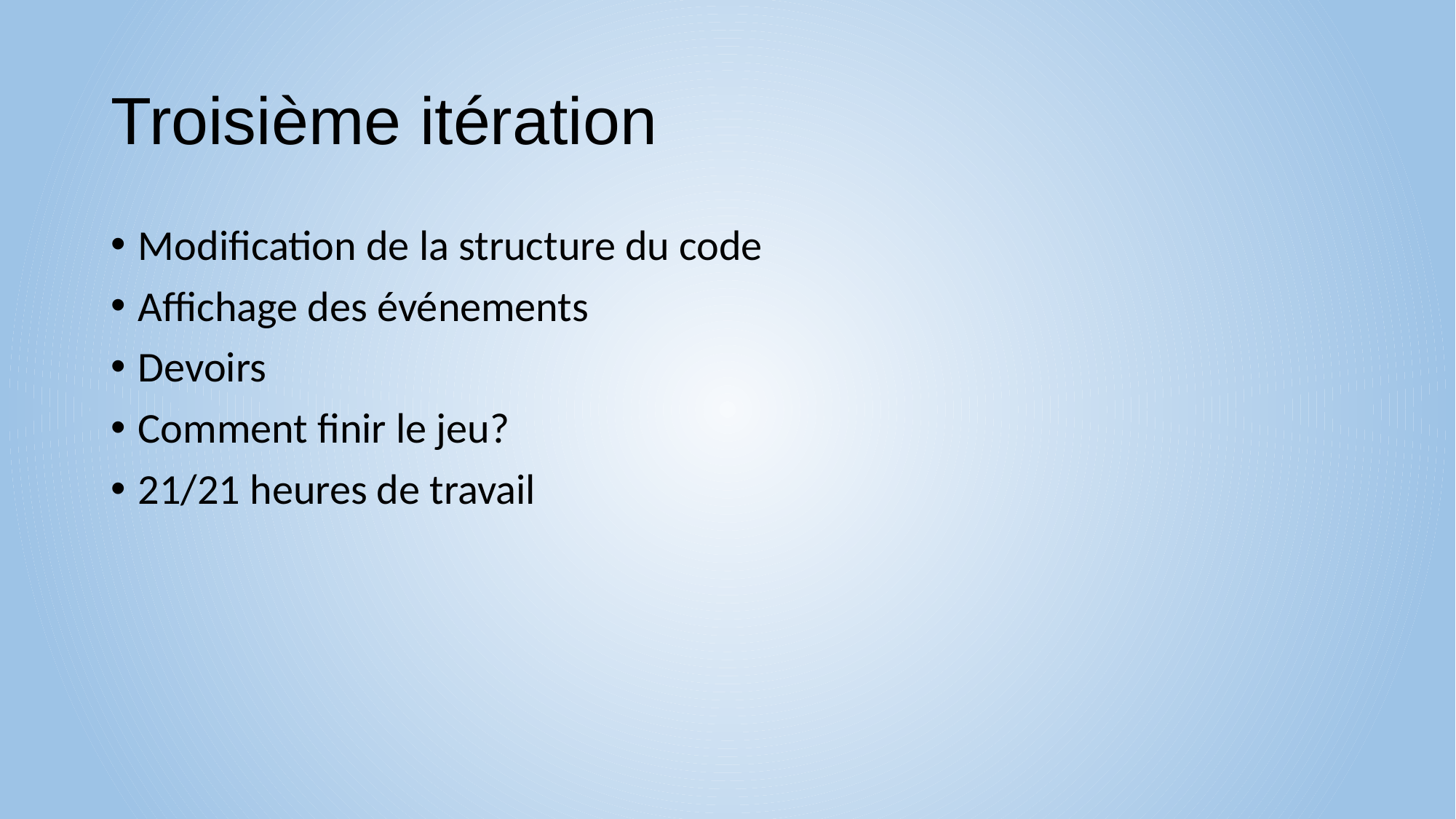

# Troisième itération
Modification de la structure du code
Affichage des événements
Devoirs
Comment finir le jeu?
21/21 heures de travail